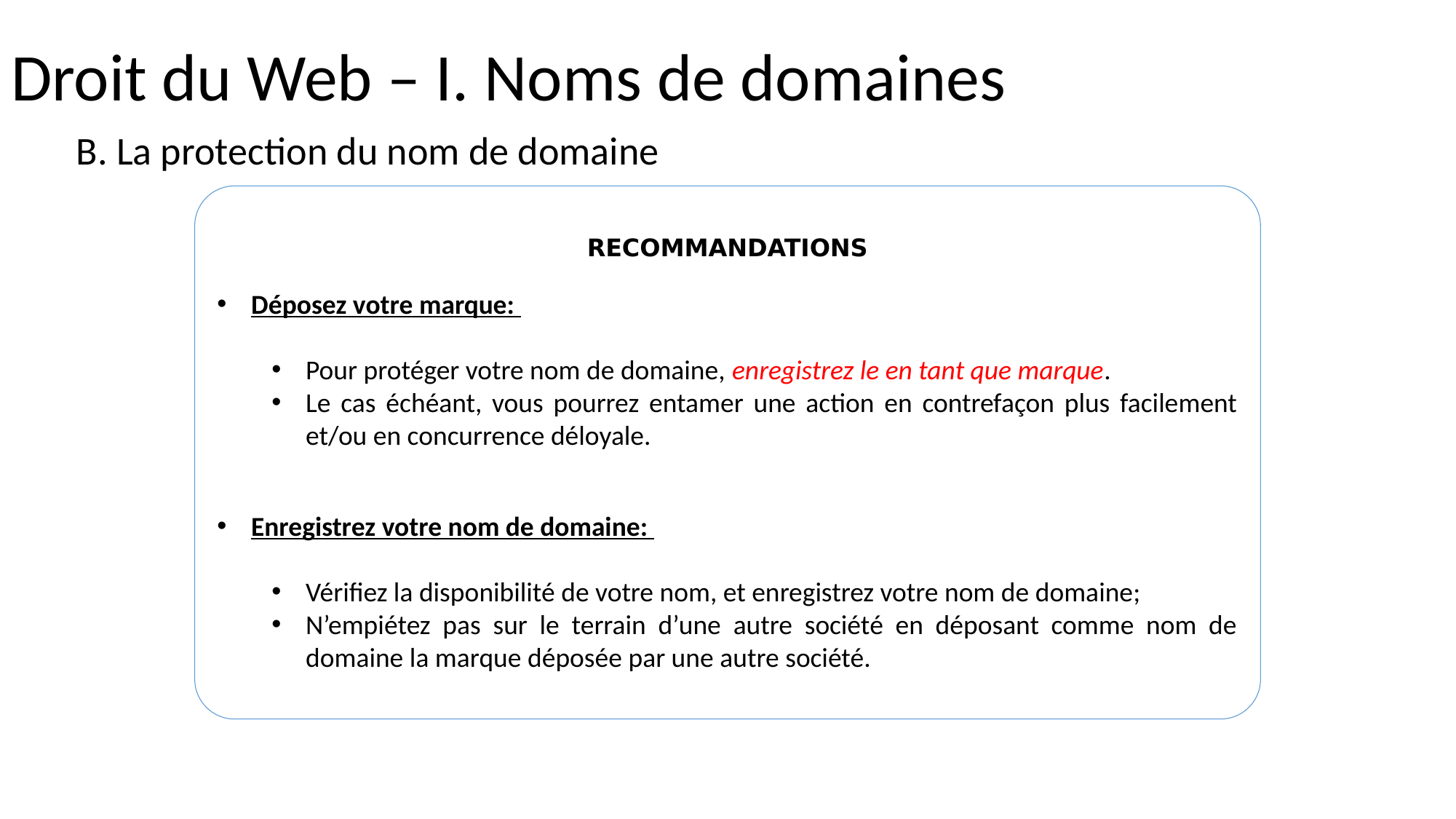

# Droit du Web – I. Noms de domaines
B. La protection du nom de domaine
RECOMMANDATIONS

Déposez votre marque:

Pour protéger votre nom de domaine, enregistrez le en tant que marque.
Le cas échéant, vous pourrez entamer une action en contrefaçon plus facilement et/ou en concurrence déloyale.

Enregistrez votre nom de domaine:

Vérifiez la disponibilité de votre nom, et enregistrez votre nom de domaine;
N’empiétez pas sur le terrain d’une autre société en déposant comme nom de domaine la marque déposée par une autre société.